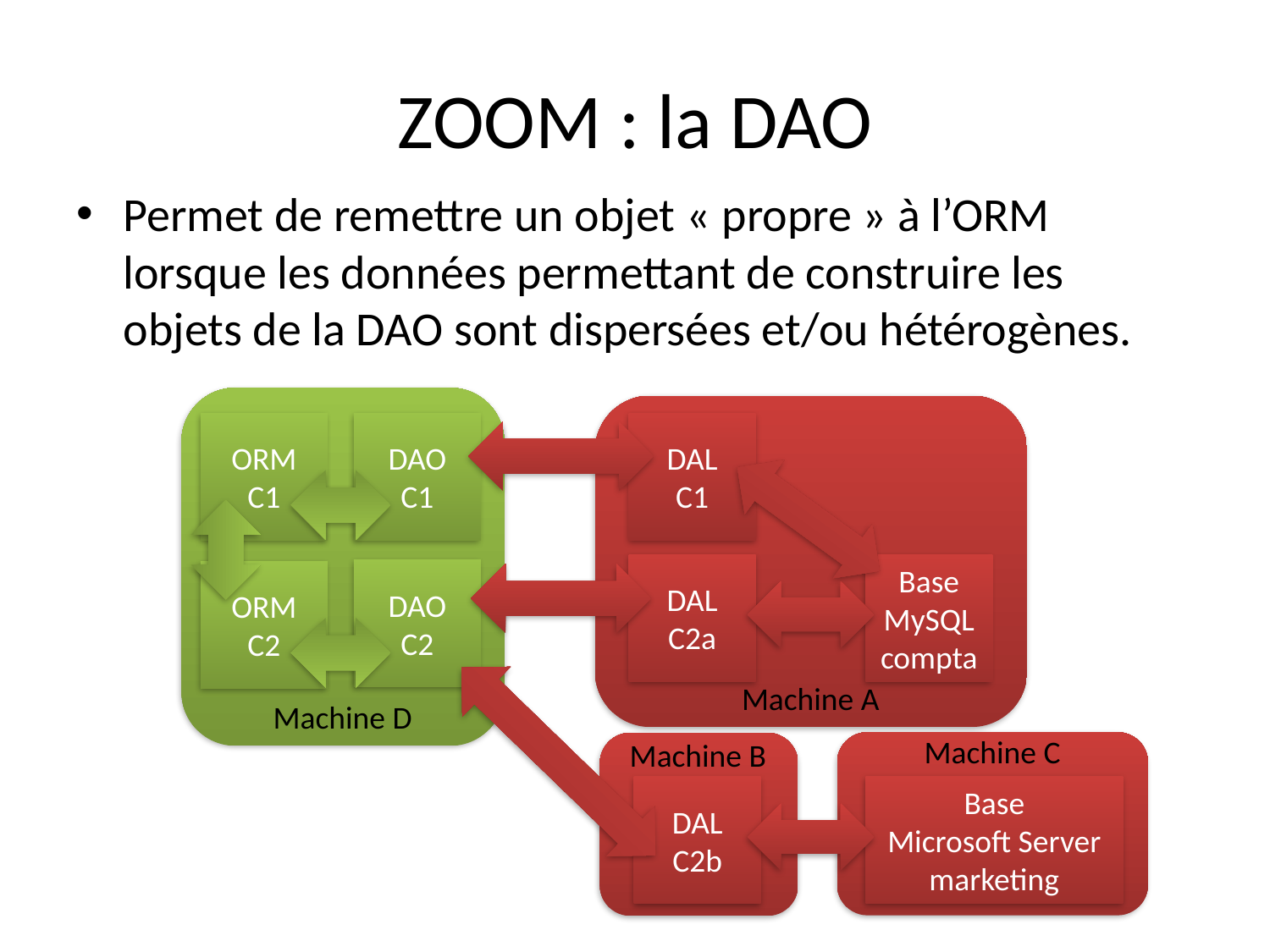

# ZOOM : la DAO
Permet de remettre un objet « propre » à l’ORM lorsque les données permettant de construire les objets de la DAO sont dispersées et/ou hétérogènes.

ORM C1
DAO
C1
DAL
C1

DAL
C2a
Base
MySQL
compta
DAO
C2
ORM
C2

Machine A
Machine D
Machine C

Machine B

Base
Microsoft Server
marketing
DAL
C2b